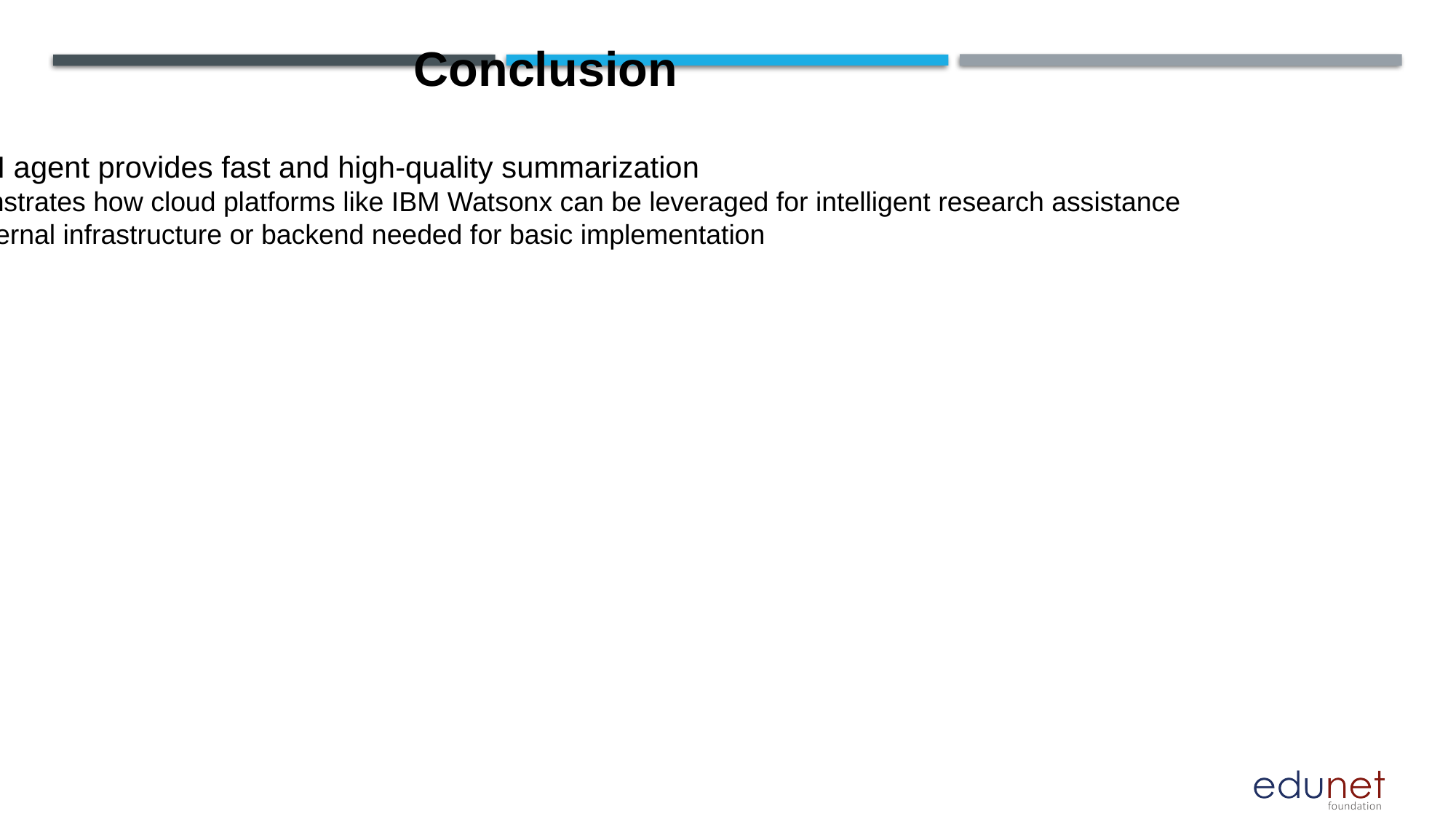

Conclusion
- The AI agent provides fast and high-quality summarization
- Demonstrates how cloud platforms like IBM Watsonx can be leveraged for intelligent research assistance
- No external infrastructure or backend needed for basic implementation